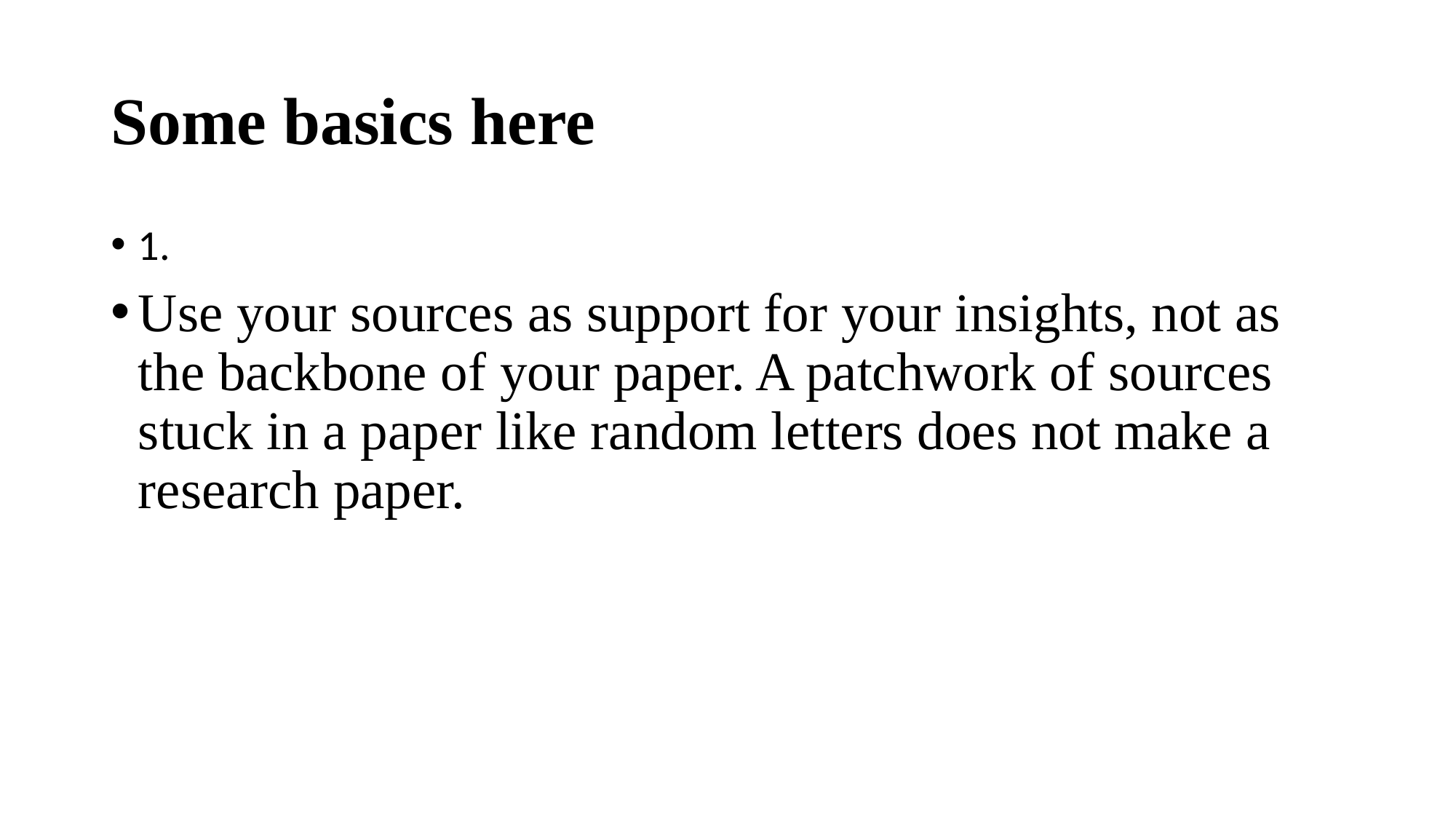

# Some basics here
1.
Use your sources as support for your insights, not as the backbone of your paper. A patchwork of sources stuck in a paper like random letters does not make a research paper.